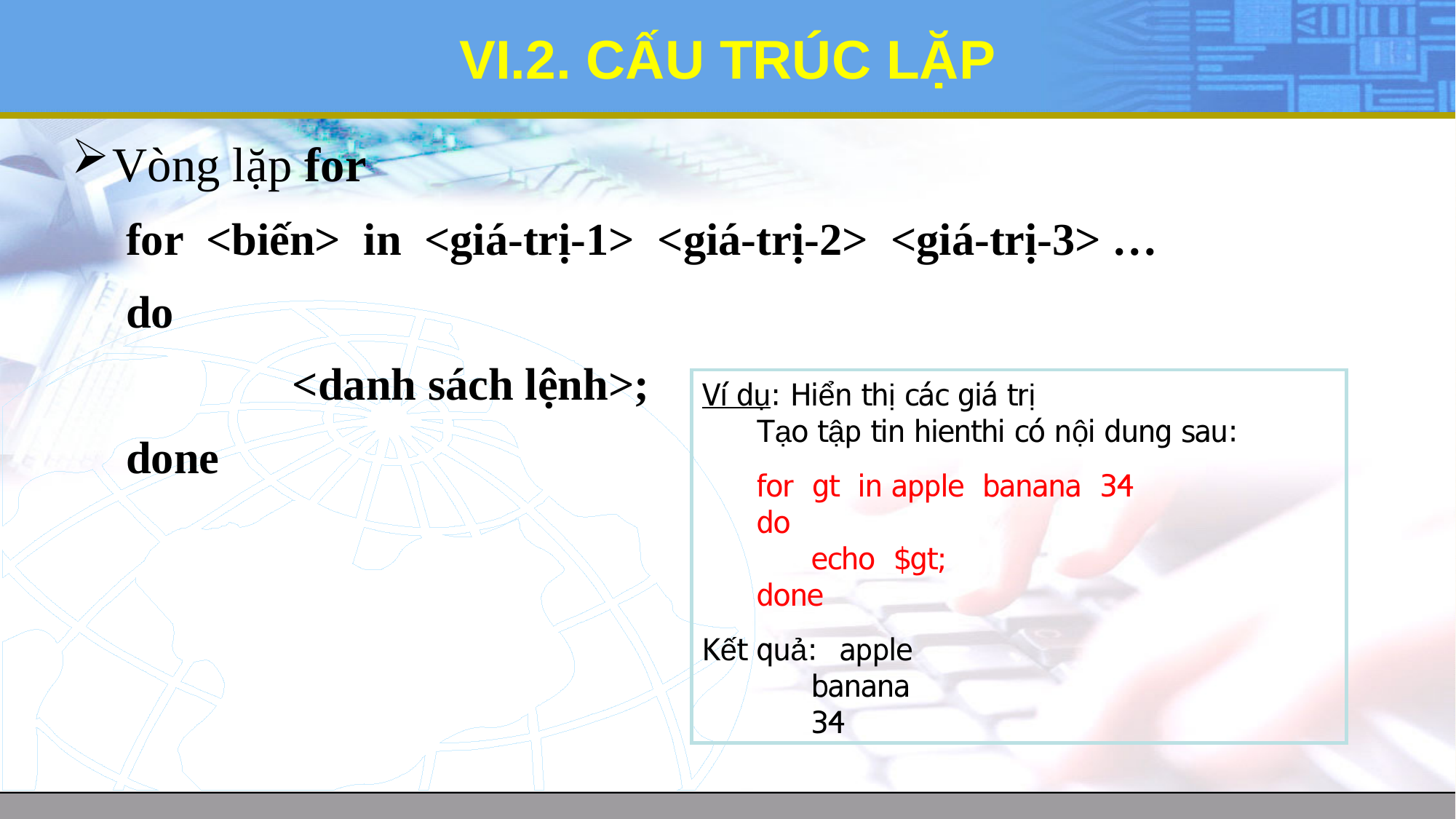

# VI.2. CẤU TRÚC LẶP
Vòng lặp for
for  <biến>  in  <giá-trị-1>  <giá-trị-2>  <giá-trị-3> …
do
		  <danh sách lệnh>;
done

Ví dụ: Hiển thị các giá trị
Tạo tập tin hienthi có nội dung sau:

for  gt  in apple  banana  34
do
	echo  $gt;
done

Kết quả:	apple
	banana
	34